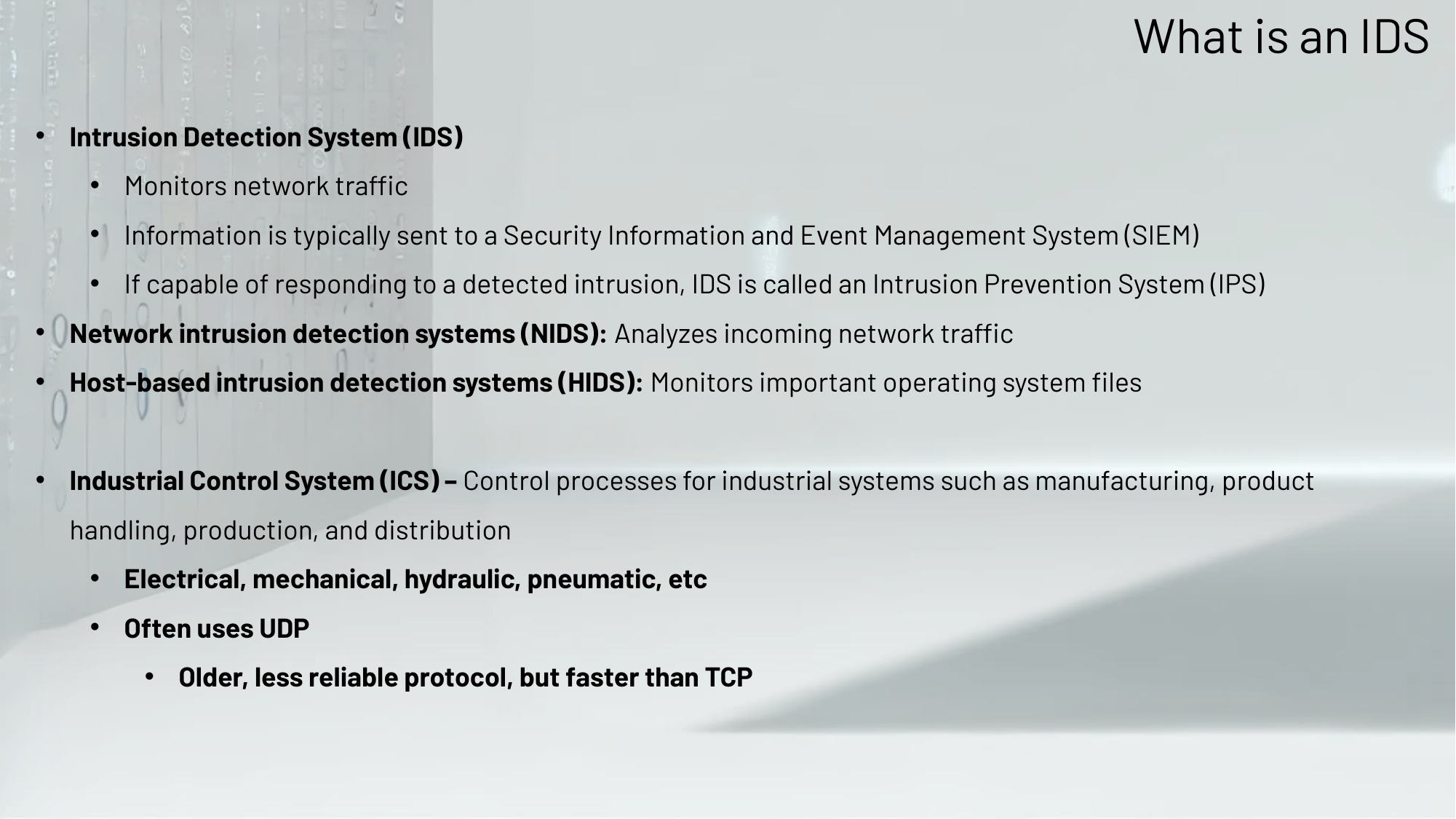

What is an IDS
Intrusion Detection System (IDS)
Monitors network traffic
Information is typically sent to a Security Information and Event Management System (SIEM)
If capable of responding to a detected intrusion, IDS is called an Intrusion Prevention System (IPS)
Network intrusion detection systems (NIDS): Analyzes incoming network traffic
Host-based intrusion detection systems (HIDS): Monitors important operating system files

Industrial Control System (ICS) – Control processes for industrial systems such as manufacturing, product handling, production, and distribution
Electrical, mechanical, hydraulic, pneumatic, etc
Often uses UDP
Older, less reliable protocol, but faster than TCP